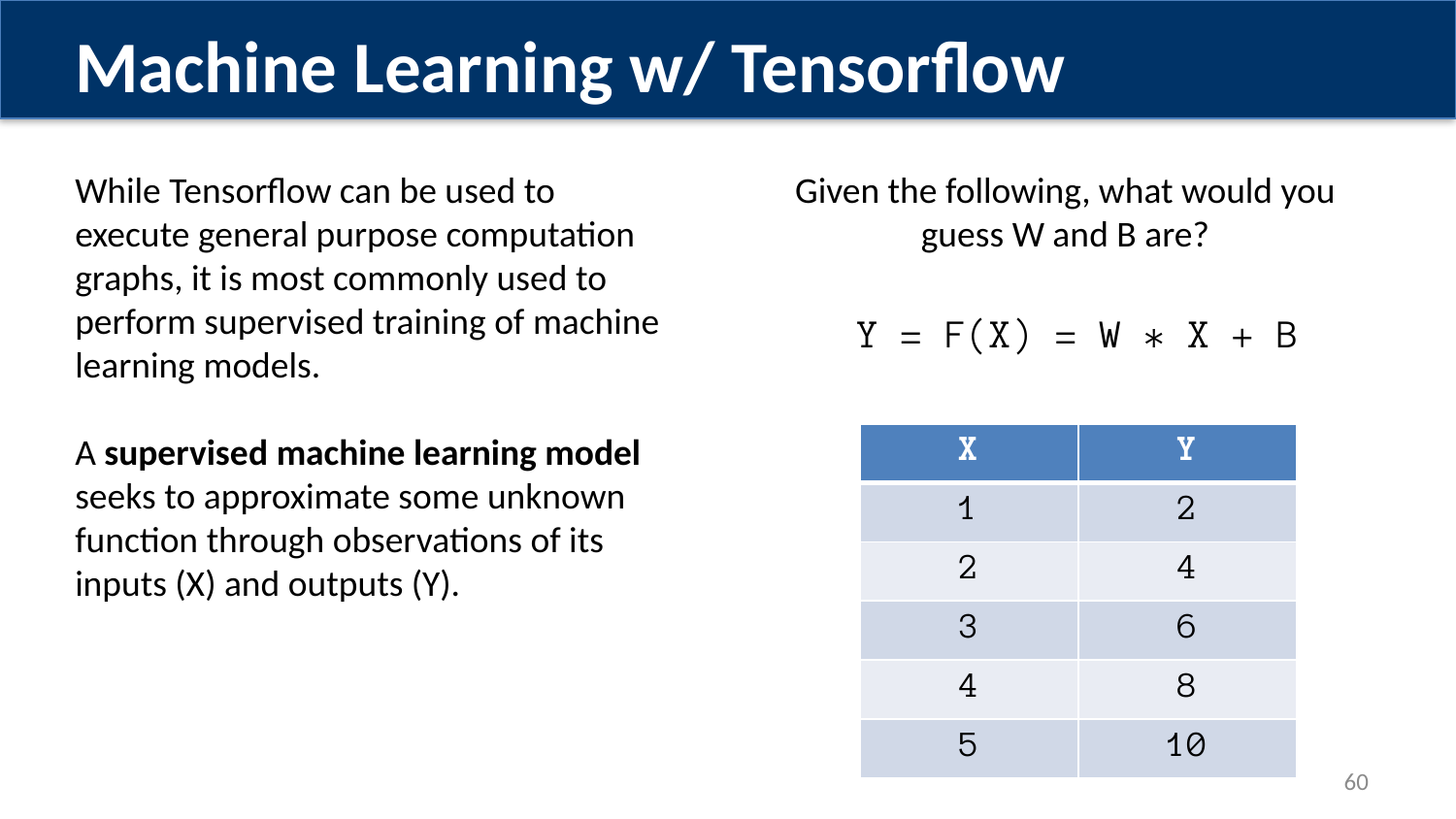

Machine Learning w/ Tensorflow
While Tensorflow can be used to execute general purpose computation graphs, it is most commonly used to perform supervised training of machine learning models.

A supervised machine learning model seeks to approximate some unknown function through observations of its inputs (X) and outputs (Y).

Given the following, what would you guess W and B are?
Y = F(X) = W * X + B
| X | Y |
| --- | --- |
| 1 | 2 |
| 2 | 4 |
| 3 | 6 |
| 4 | 8 |
| 5 | 10 |
60